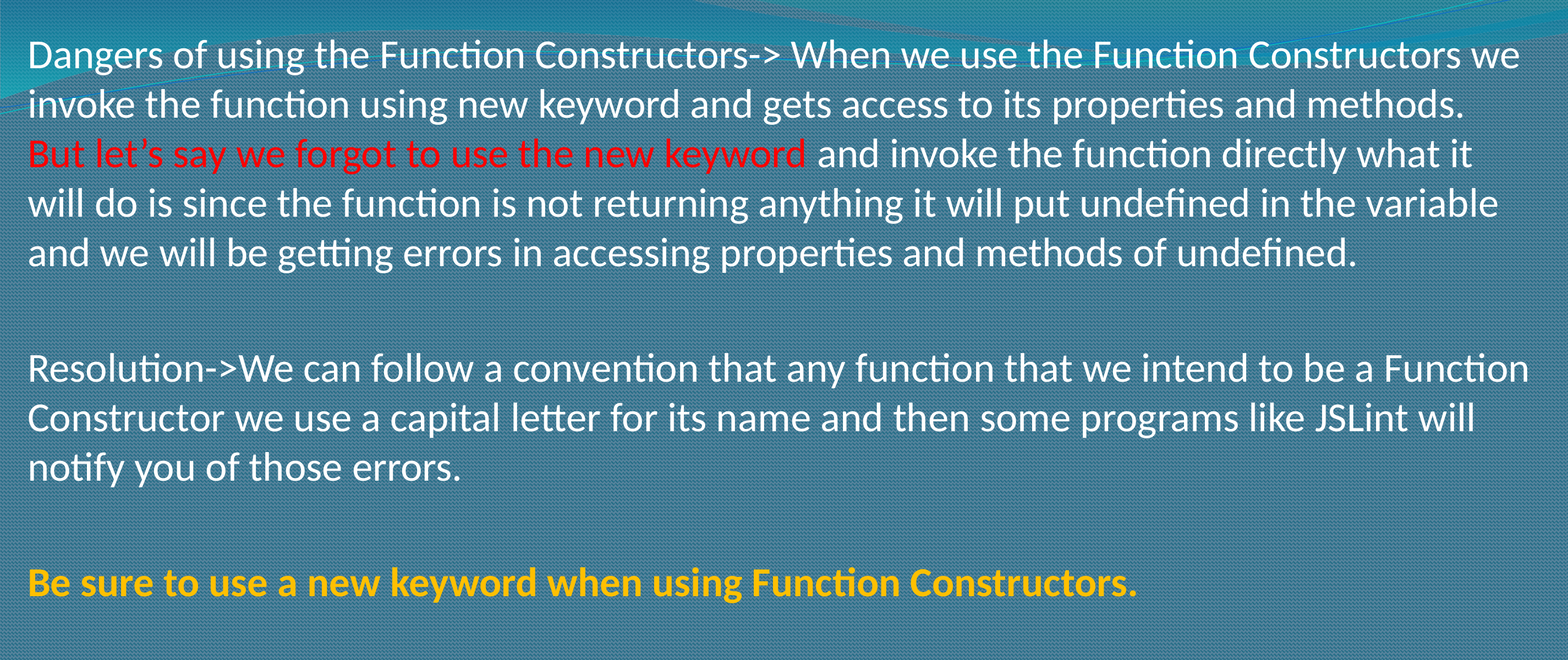

Dangers of using the Function Constructors-> When we use the Function Constructors we invoke the function using new keyword and gets access to its properties and methods. But let’s say we forgot to use the new keyword and invoke the function directly what it will do is since the function is not returning anything it will put undefined in the variable and we will be getting errors in accessing properties and methods of undefined.

Resolution->We can follow a convention that any function that we intend to be a Function Constructor we use a capital letter for its name and then some programs like JSLint will notify you of those errors.

Be sure to use a new keyword when using Function Constructors.